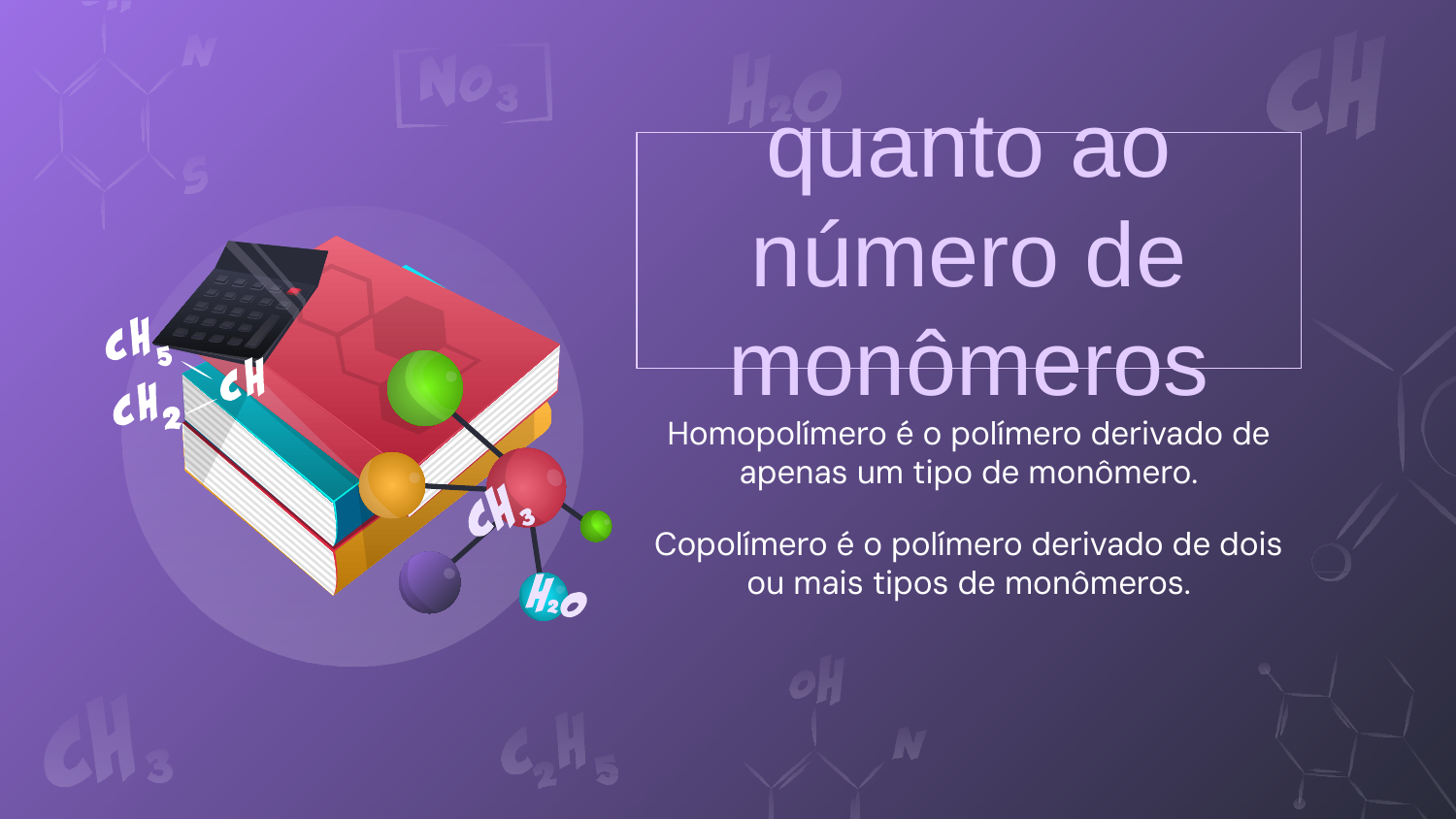

# quanto ao número de monômeros

Homopolímero é o polímero derivado de apenas um tipo de monômero.
Copolímero é o polímero derivado de dois ou mais tipos de monômeros.